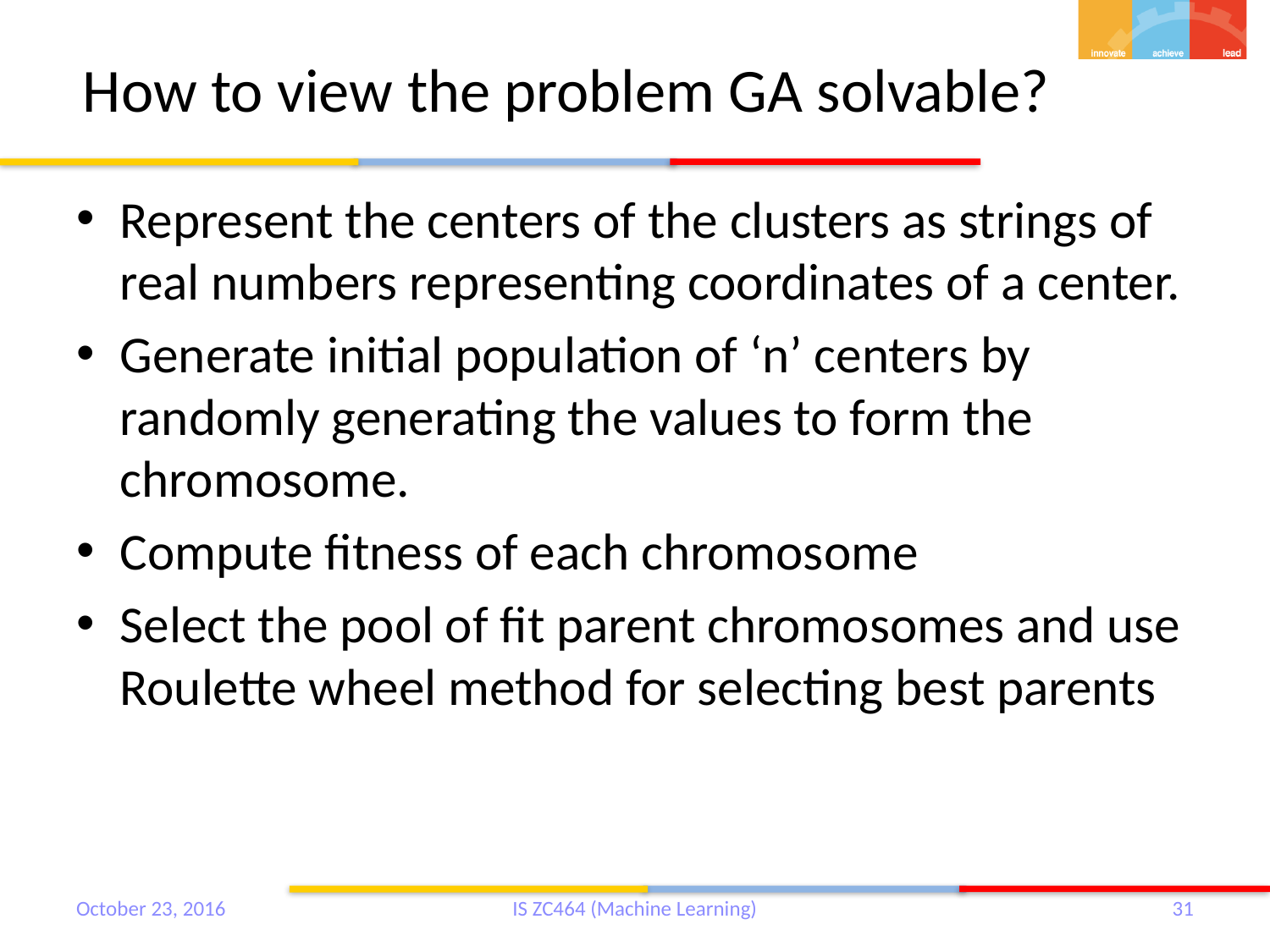

# How to view the problem GA solvable?
Represent the centers of the clusters as strings of real numbers representing coordinates of a center.
Generate initial population of ‘n’ centers by randomly generating the values to form the chromosome.
Compute fitness of each chromosome
Select the pool of fit parent chromosomes and use Roulette wheel method for selecting best parents
October 23, 2016
IS ZC464 (Machine Learning)
31